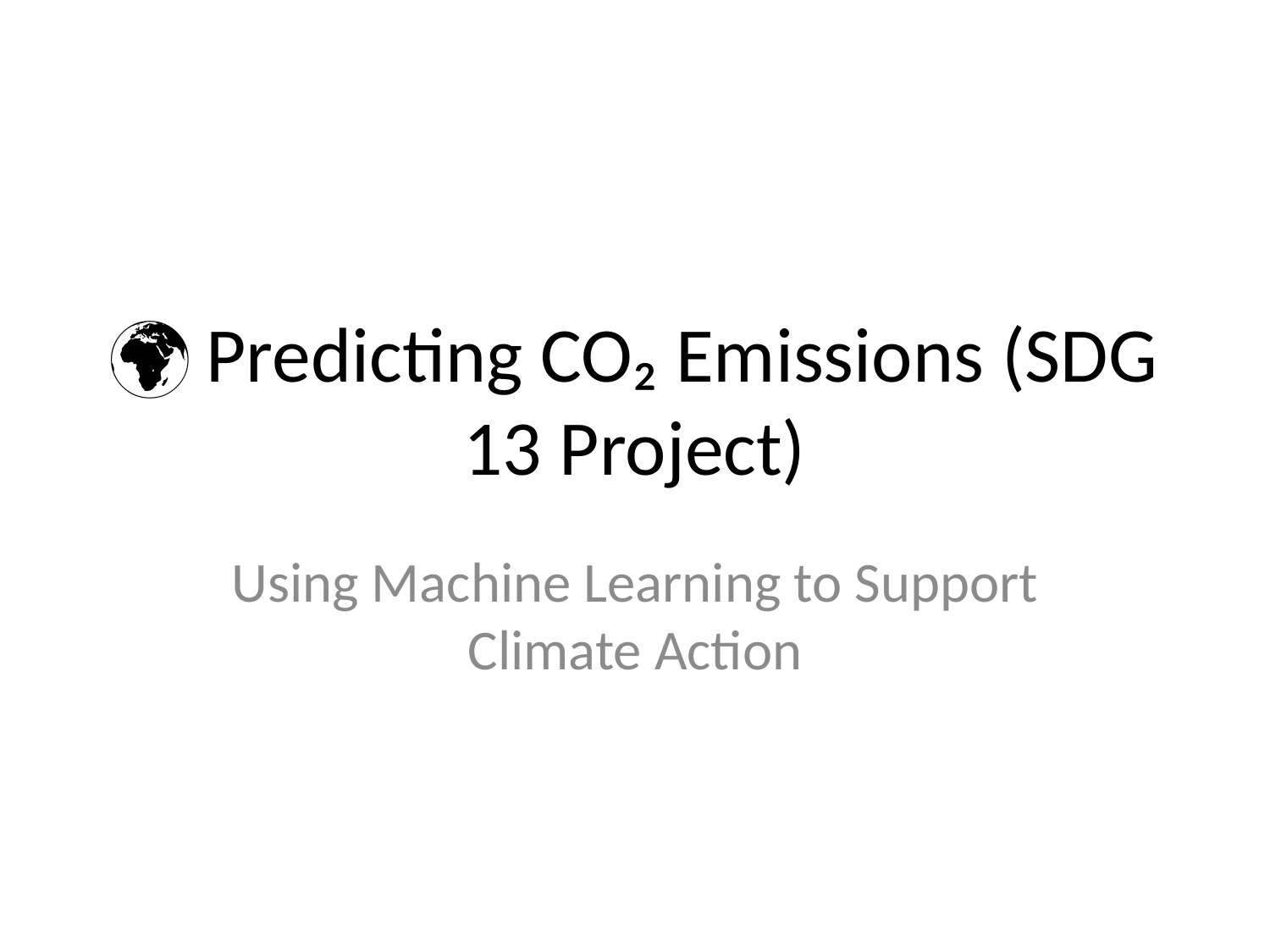

# 🌍 Predicting CO₂ Emissions (SDG 13 Project)
Using Machine Learning to Support Climate Action